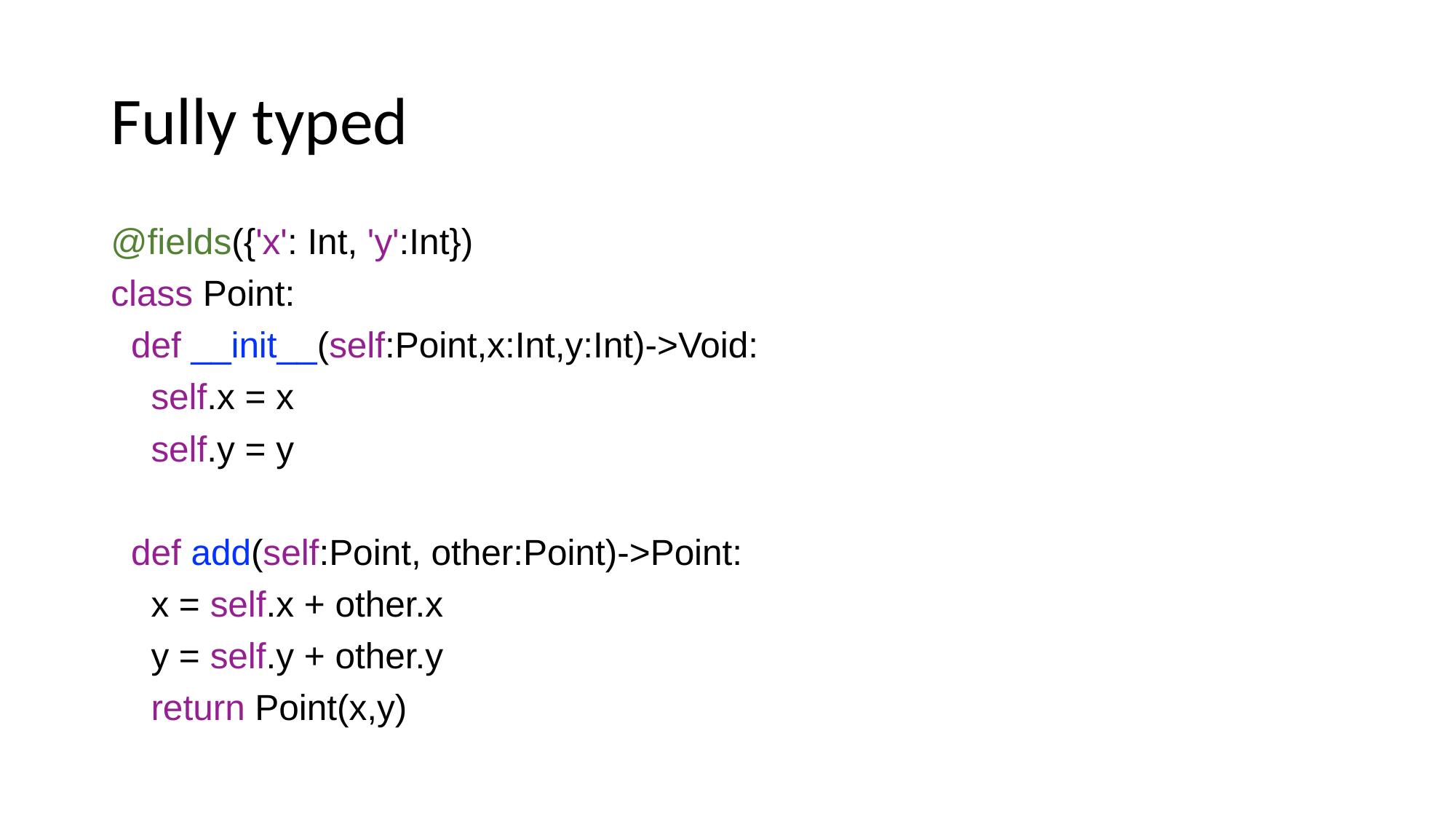

# Fully typed
@fields({'x': Int, 'y':Int})
class Point:
  def __init__(self:Point,x:Int,y:Int)->Void:
    self.x = x
    self.y = y

  def add(self:Point, other:Point)->Point:
    x = self.x + other.x
    y = self.y + other.y
    return Point(x,y)